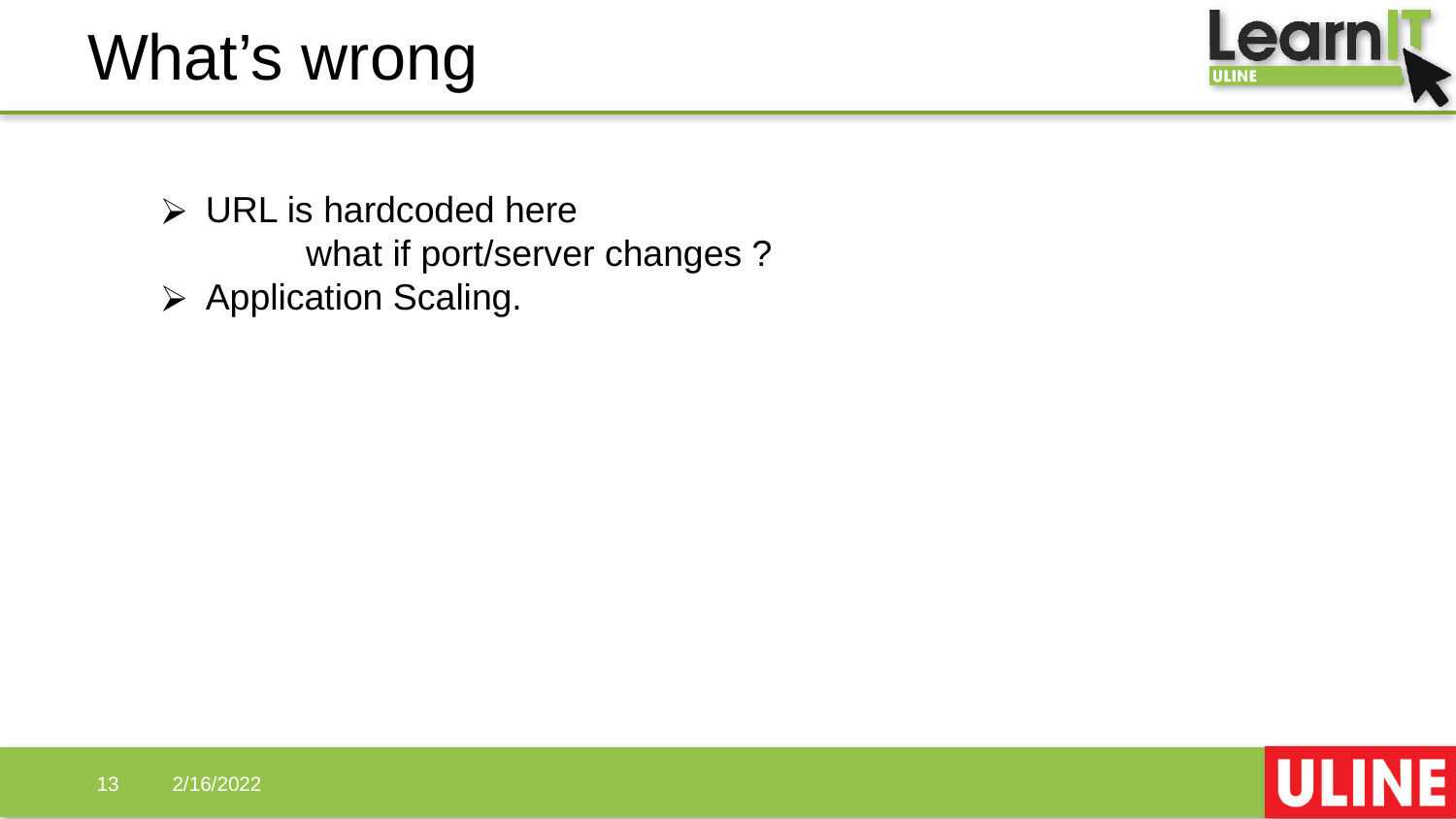

# What’s wrong
URL is hardcoded here
	what if port/server changes ?
Application Scaling.
13
2/16/2022